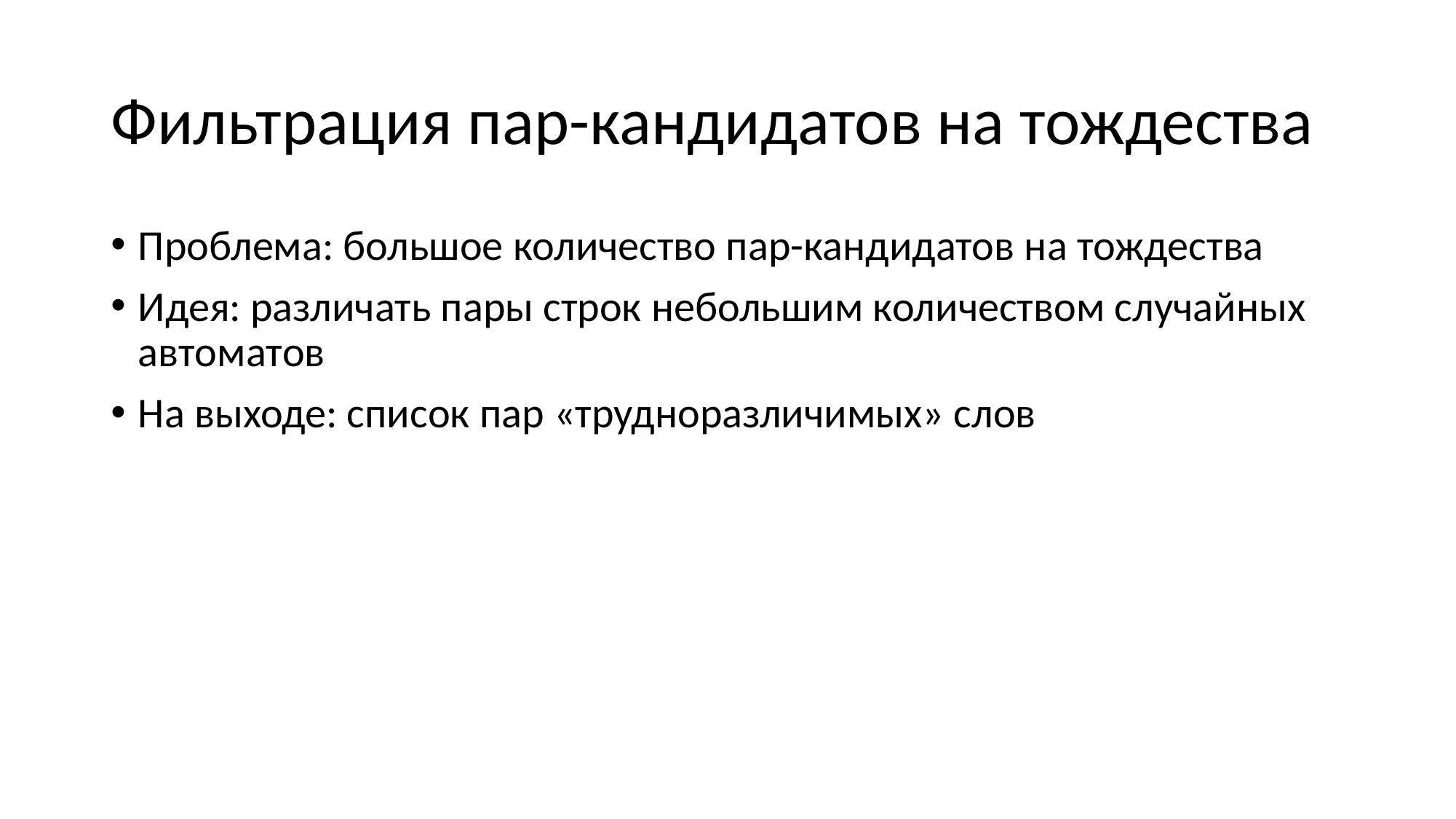

# Фильтрация пар-кандидатов на тождества
Проблема: большое количество пар-кандидатов на тождества
Идея: различать пары строк небольшим количеством случайных автоматов
На выходе: список пар «трудноразличимых» слов